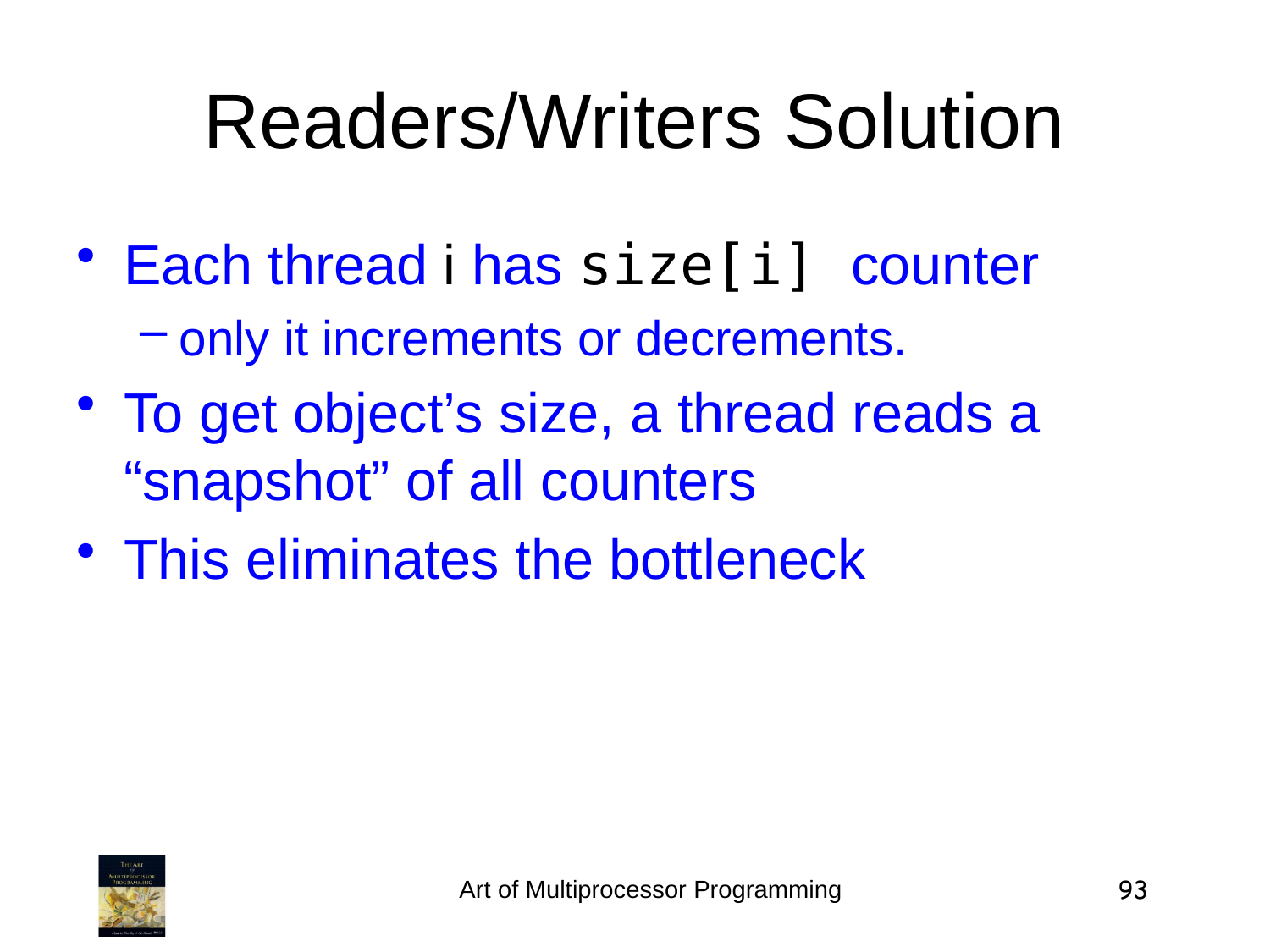

Readers/Writers Solution
Each thread i has size[i] counter
only it increments or decrements.
To get object’s size, a thread reads a “snapshot” of all counters
This eliminates the bottleneck
Art of Multiprocessor Programming
93